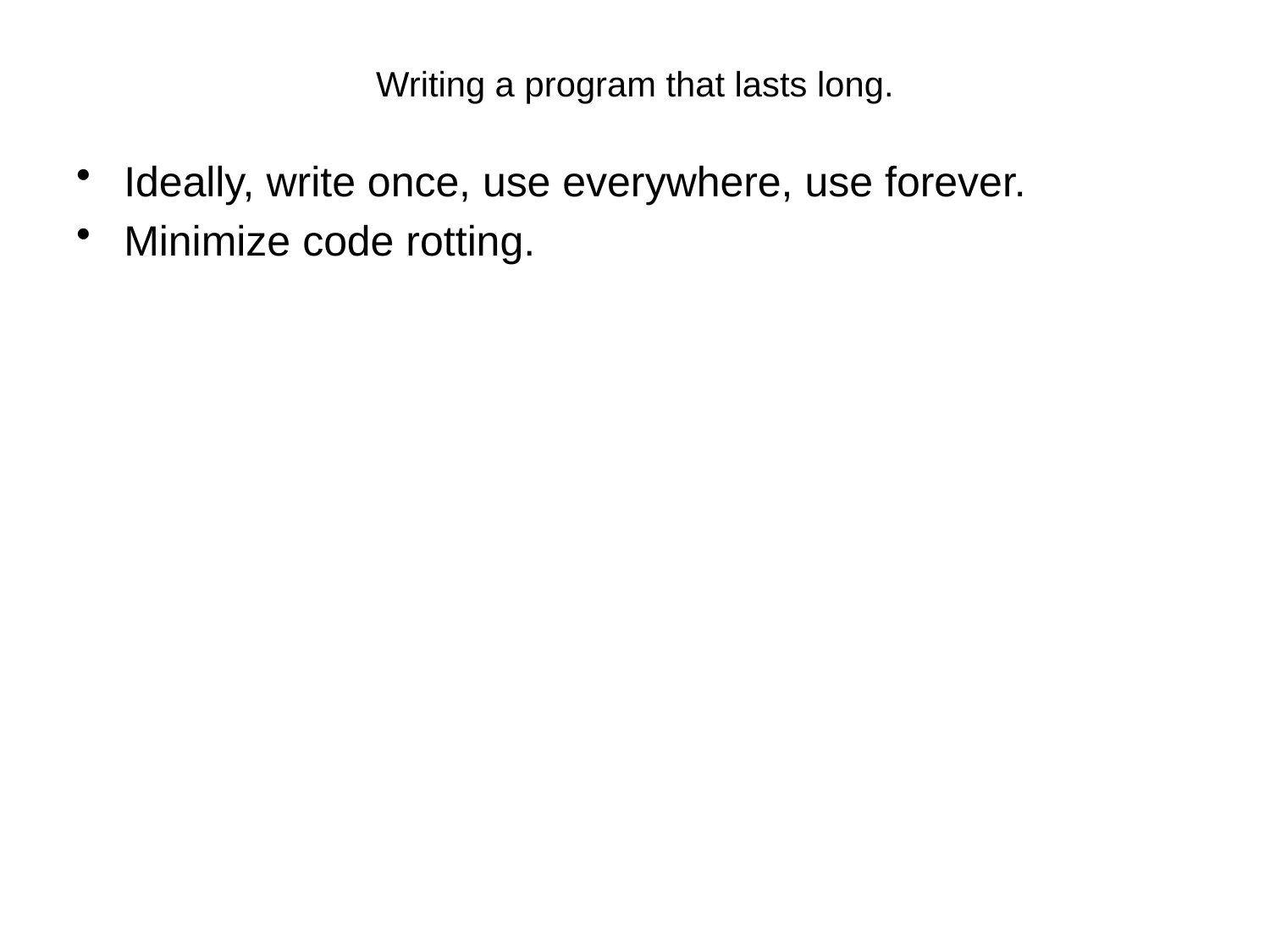

# Writing a program that lasts long.
Ideally, write once, use everywhere, use forever.
Minimize code rotting.